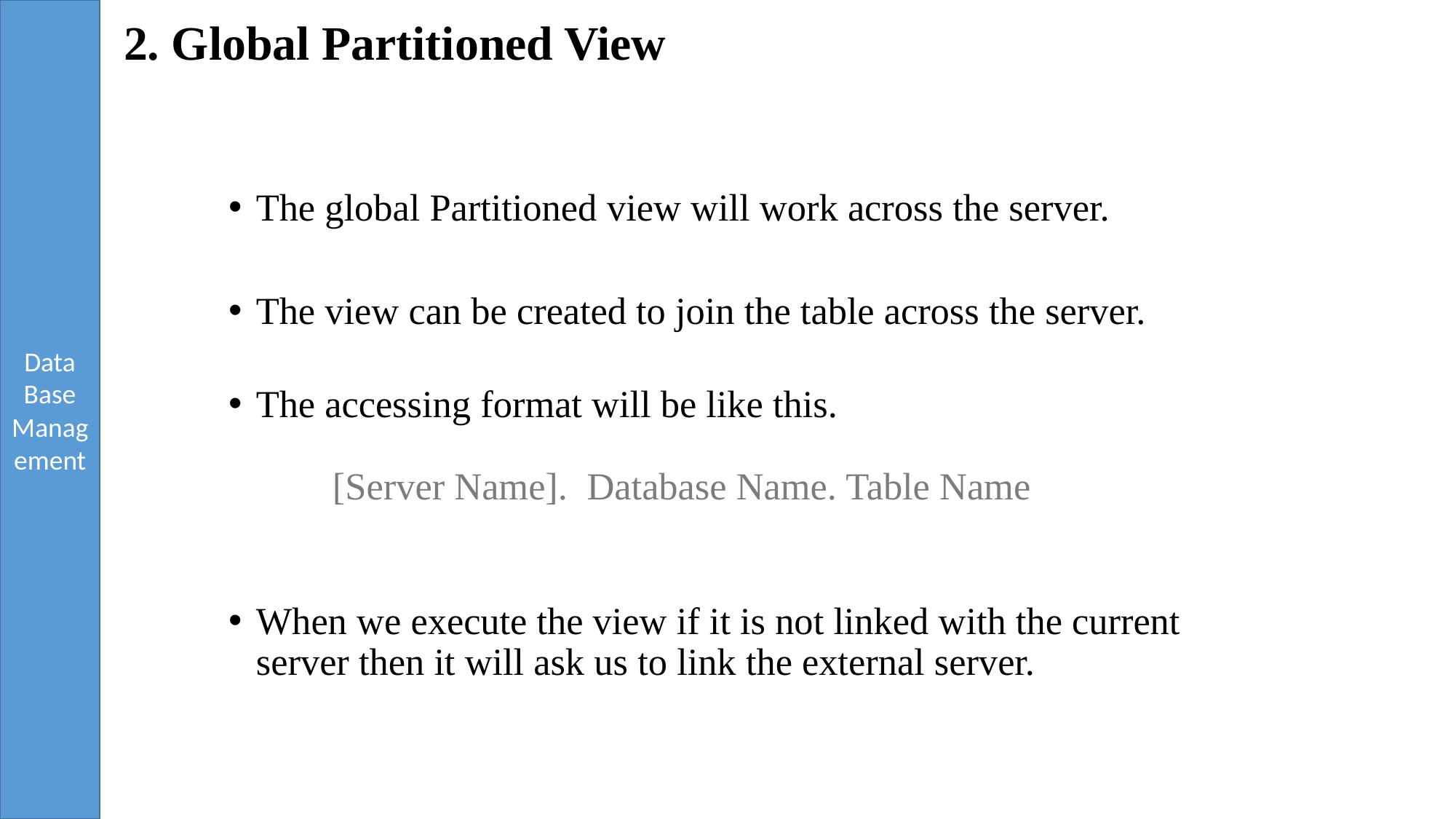

# 2. Global Partitioned View
The global Partitioned view will work across the server.

The view can be created to join the table across the server.
The accessing format will be like this.
	[Server Name].  Database Name. Table Name
When we execute the view if it is not linked with the current server then it will ask us to link the external server.